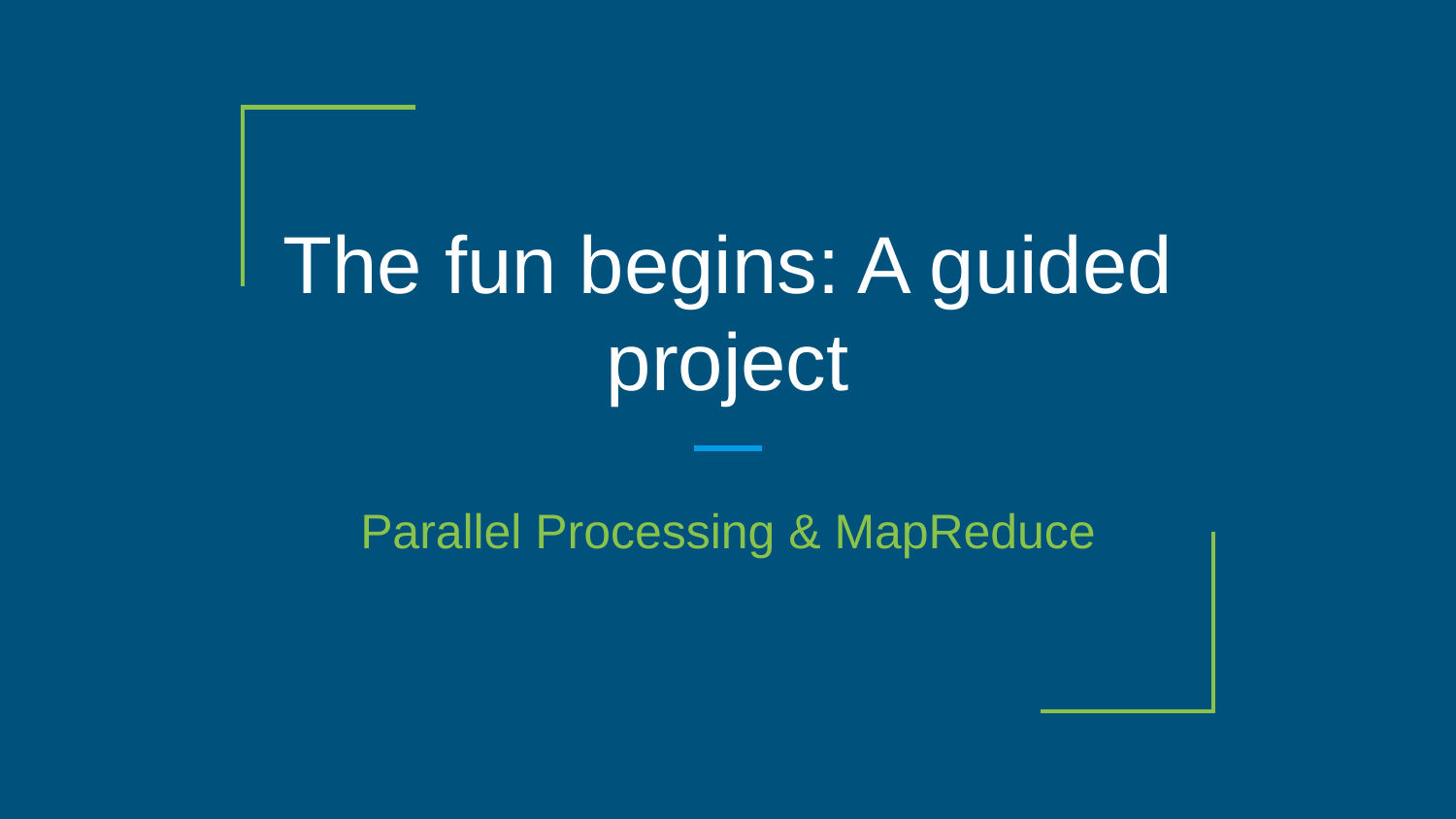

# The fun begins: A guided project
Parallel Processing & MapReduce